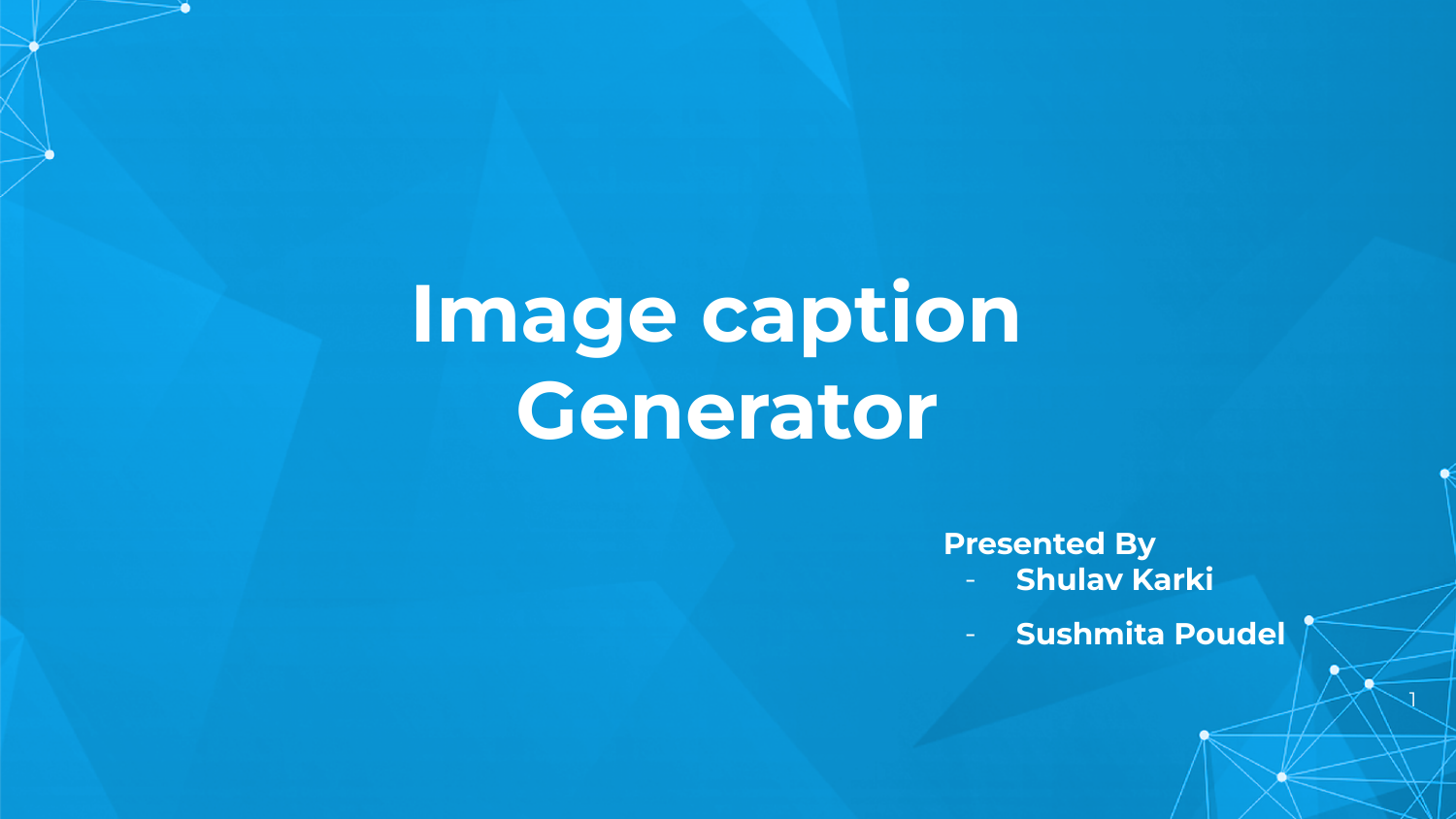

Image caption
Generator
Presented By
Shulav Karki
Sushmita Poudel

1